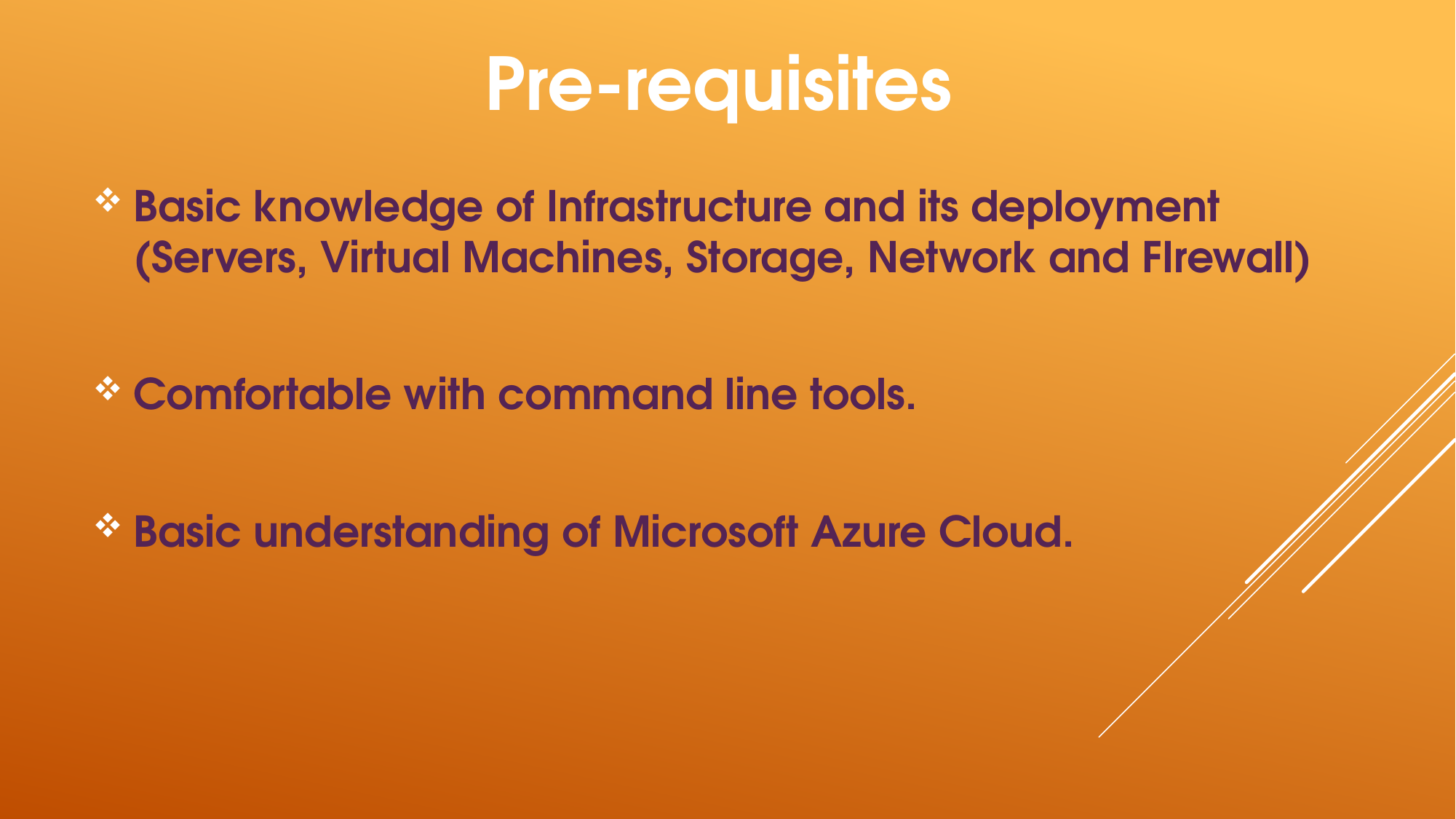

# Pre-requisites
Basic knowledge of Infrastructure and its deployment (Servers, Virtual Machines, Storage, Network and FIrewall)

Comfortable with command line tools.

Basic understanding of Microsoft Azure Cloud.